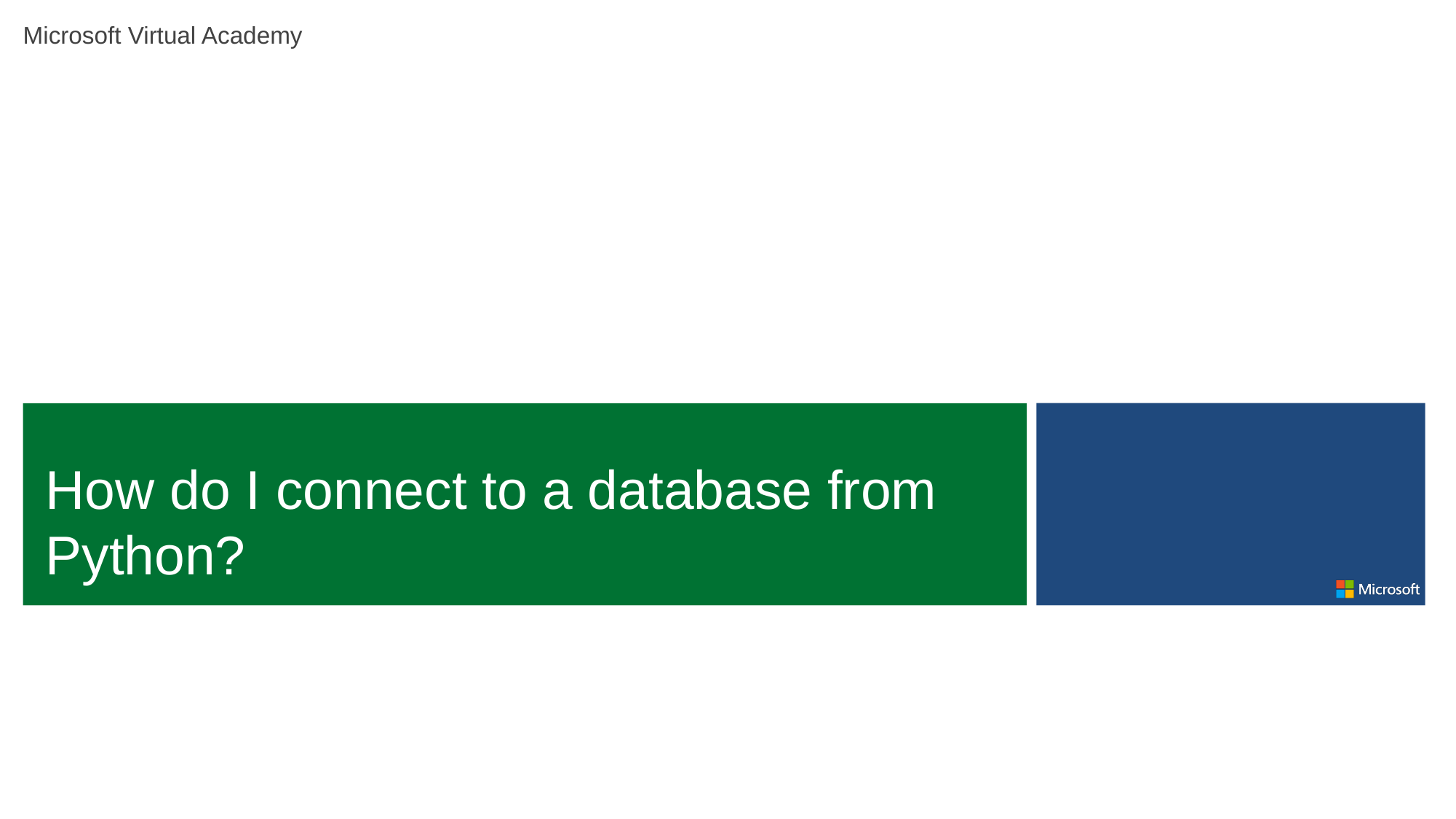

How do I connect to a database from Python?